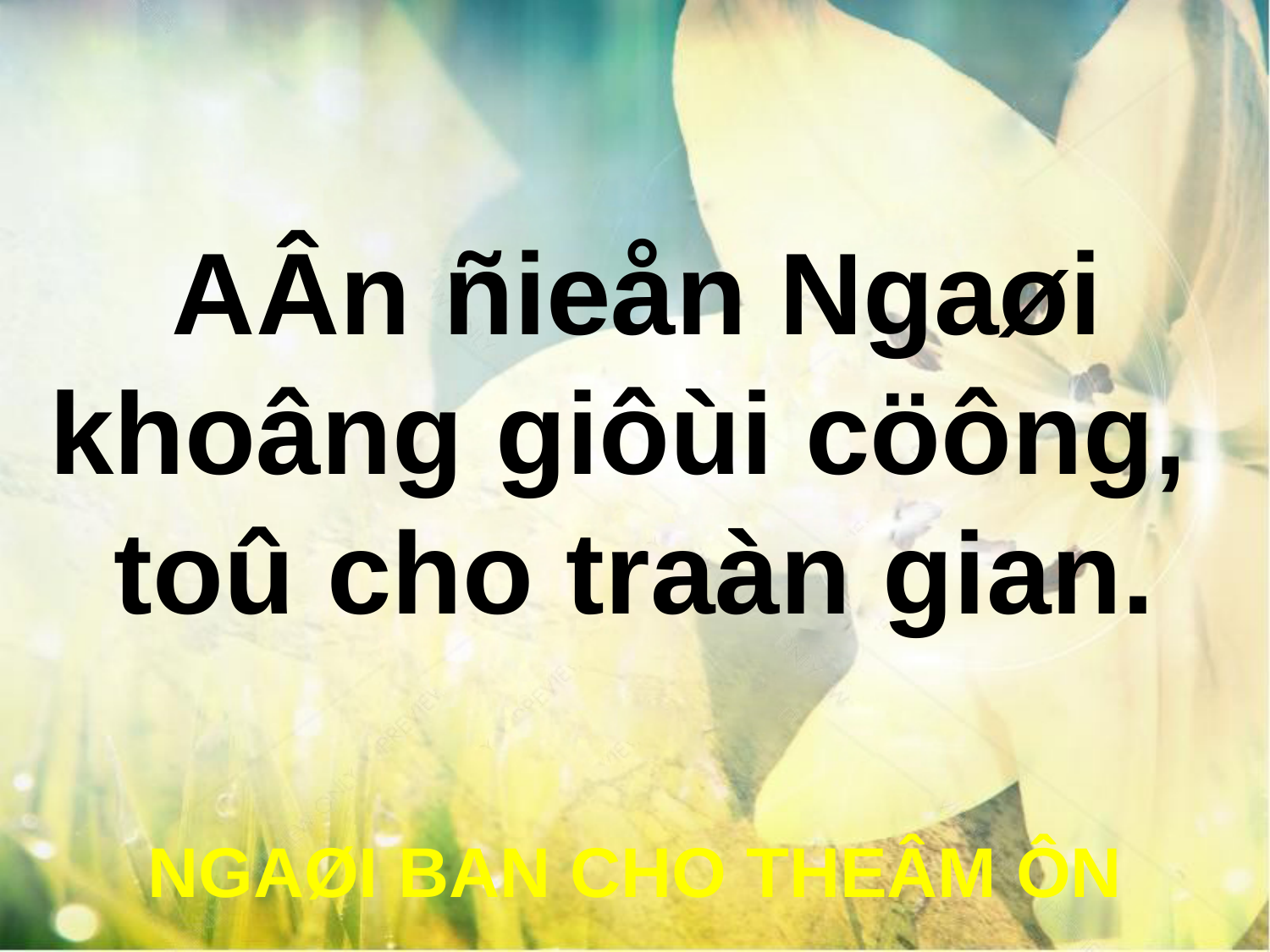

AÂn ñieån Ngaøi
khoâng giôùi cöông,
toû cho traàn gian.
NGAØI BAN CHO THEÂM ÔN